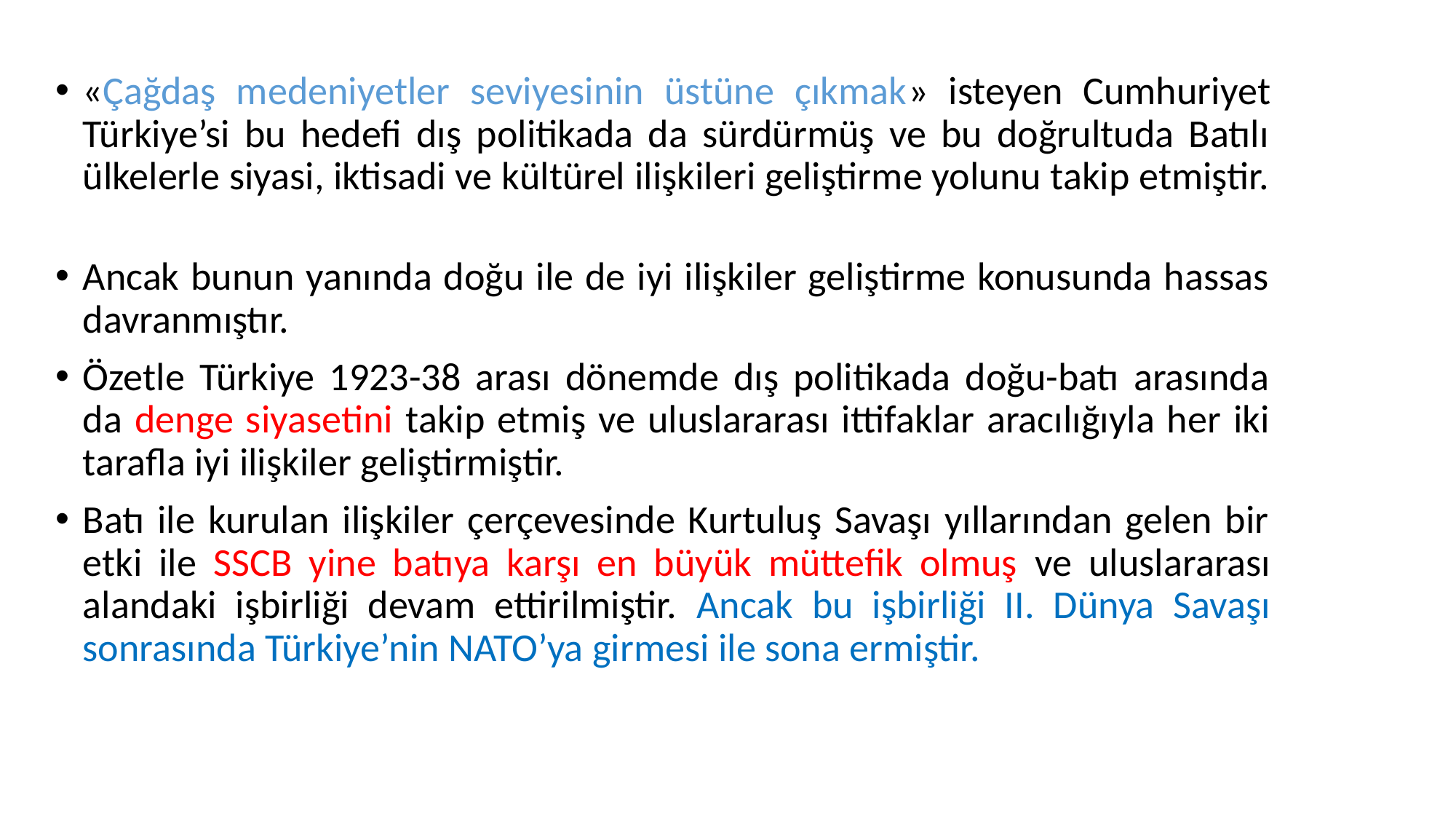

«Çağdaş medeniyetler seviyesinin üstüne çıkmak» isteyen Cumhuriyet Türkiye’si bu hedefi dış politikada da sürdürmüş ve bu doğrultuda Batılı ülkelerle siyasi, iktisadi ve kültürel ilişkileri geliştirme yolunu takip etmiştir.
Ancak bunun yanında doğu ile de iyi ilişkiler geliştirme konusunda hassas davranmıştır.
Özetle Türkiye 1923-38 arası dönemde dış politikada doğu-batı arasında da denge siyasetini takip etmiş ve uluslararası ittifaklar aracılığıyla her iki tarafla iyi ilişkiler geliştirmiştir.
Batı ile kurulan ilişkiler çerçevesinde Kurtuluş Savaşı yıllarından gelen bir etki ile SSCB yine batıya karşı en büyük müttefik olmuş ve uluslararası alandaki işbirliği devam ettirilmiştir. Ancak bu işbirliği II. Dünya Savaşı sonrasında Türkiye’nin NATO’ya girmesi ile sona ermiştir.